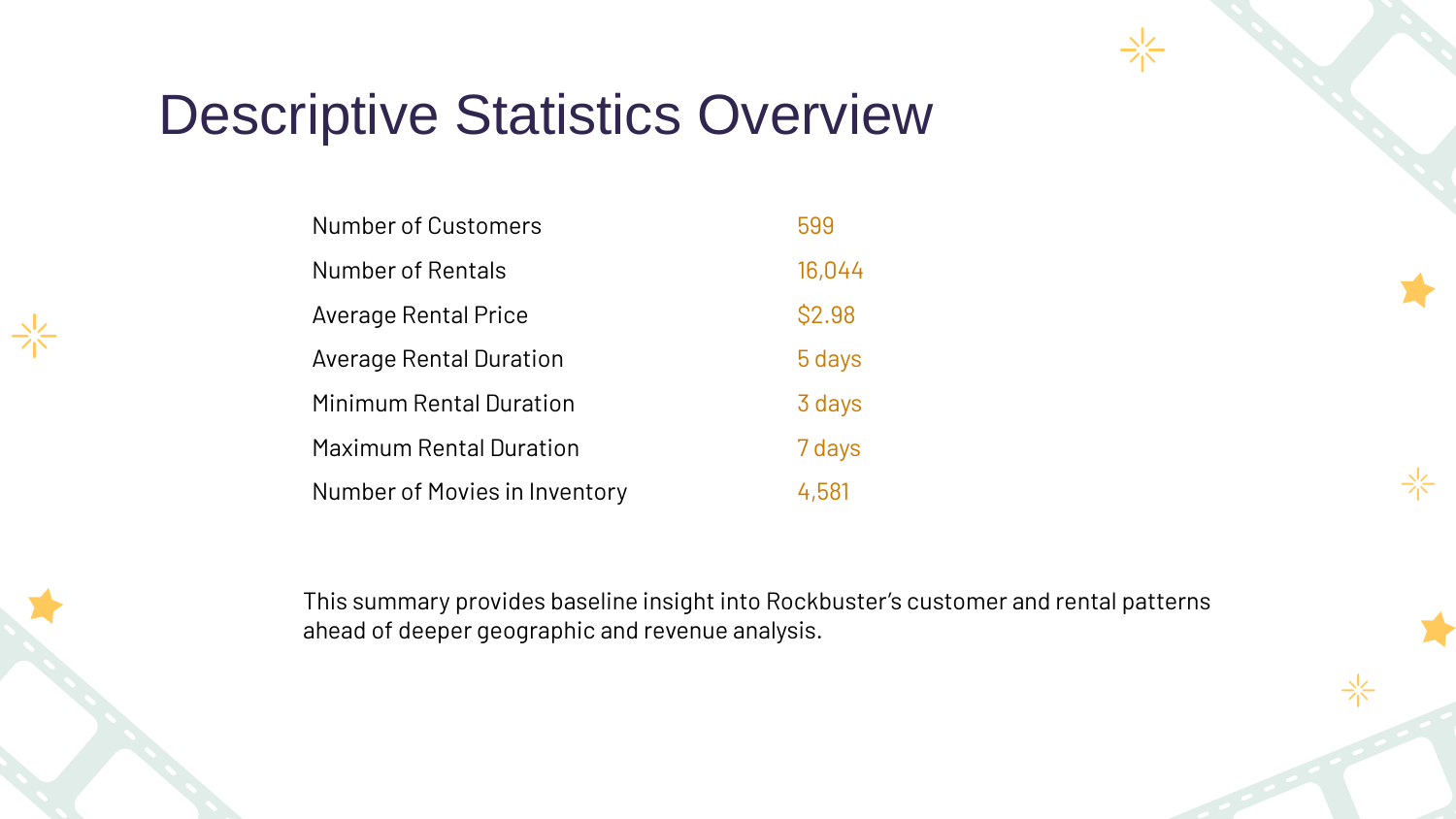

# Descriptive Statistics Overview
| Number of Customers | 599 |
| --- | --- |
| Number of Rentals | 16,044 |
| Average Rental Price | $2.98 |
| Average Rental Duration | 5 days |
| Minimum Rental Duration | 3 days |
| Maximum Rental Duration | 7 days |
| Number of Movies in Inventory | 4,581 |
This summary provides baseline insight into Rockbuster’s customer and rental patterns
ahead of deeper geographic and revenue analysis.